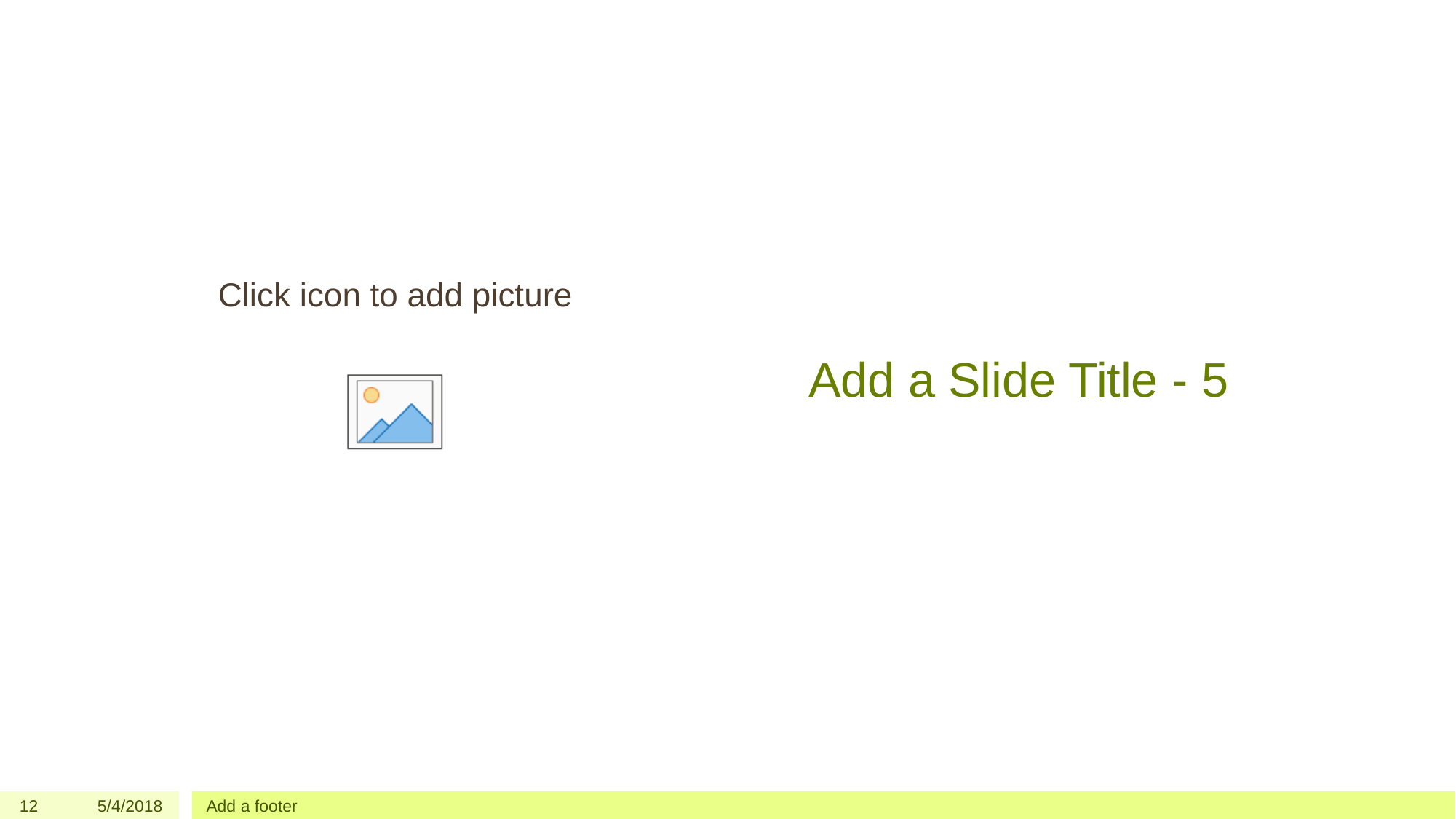

# Add a Slide Title - 5

12
5/4/2018
Add a footer